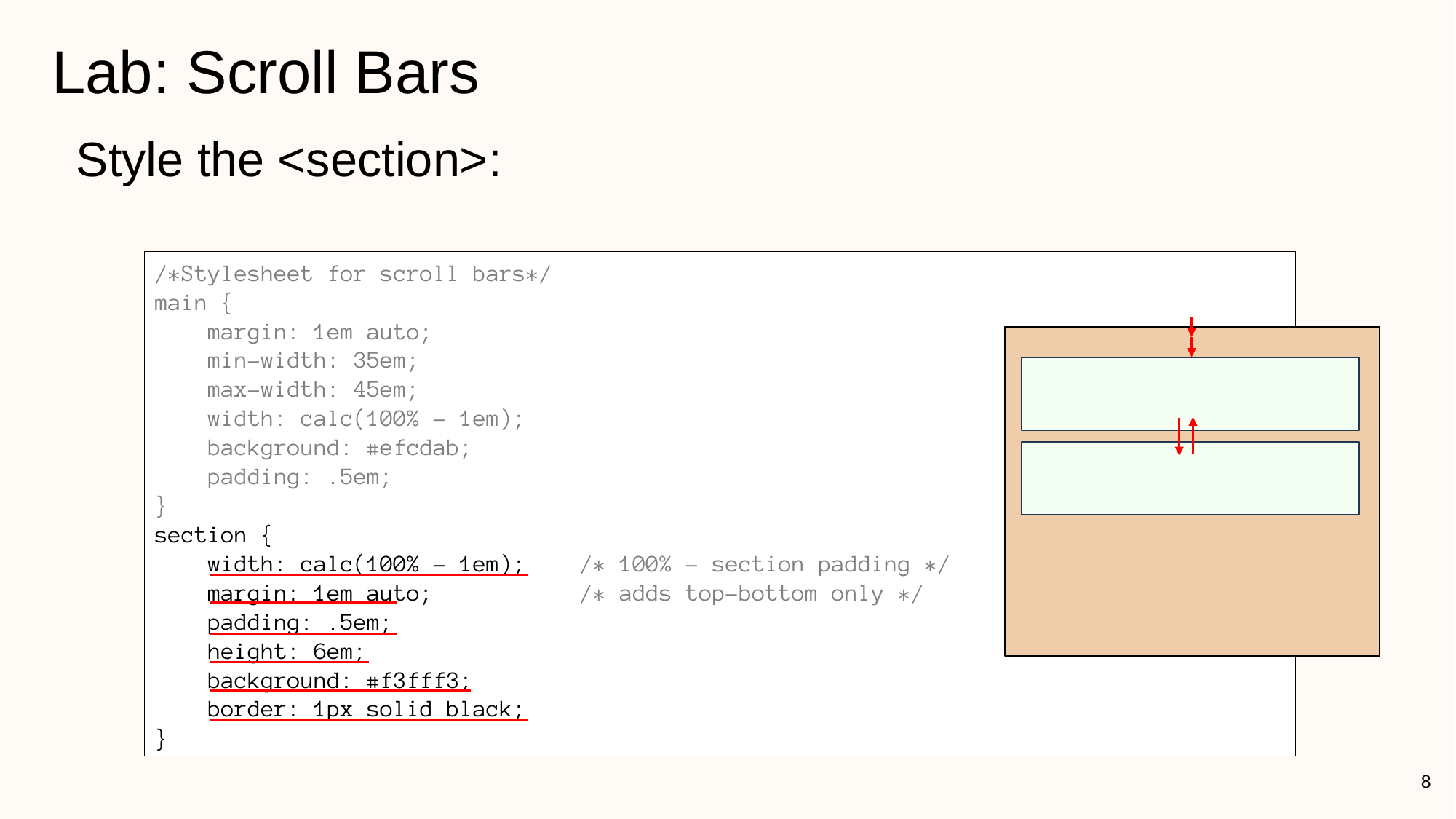

# Lab: Scroll Bars
Style the <section>:
/*Stylesheet for scroll bars*/
main {
    margin: 1em auto;
    min-width: 35em;
    max-width: 45em;
    width: calc(100% - 1em);
    background: #efcdab;
    padding: .5em;
}
/*Stylesheet for scroll bars*/
main {
    margin: 1em auto;
    min-width: 35em;
    max-width: 45em;
    width: calc(100% - 1em);
    background: #efcdab;
    padding: .5em;
}
section {
    width: calc(100% - 1em);    /* 100% - section padding */
    margin: 1em auto;           /* adds top-bottom only */
    padding: .5em;
    height: 6em;
    background: #f3fff3;
    border: 1px solid black;
}

8